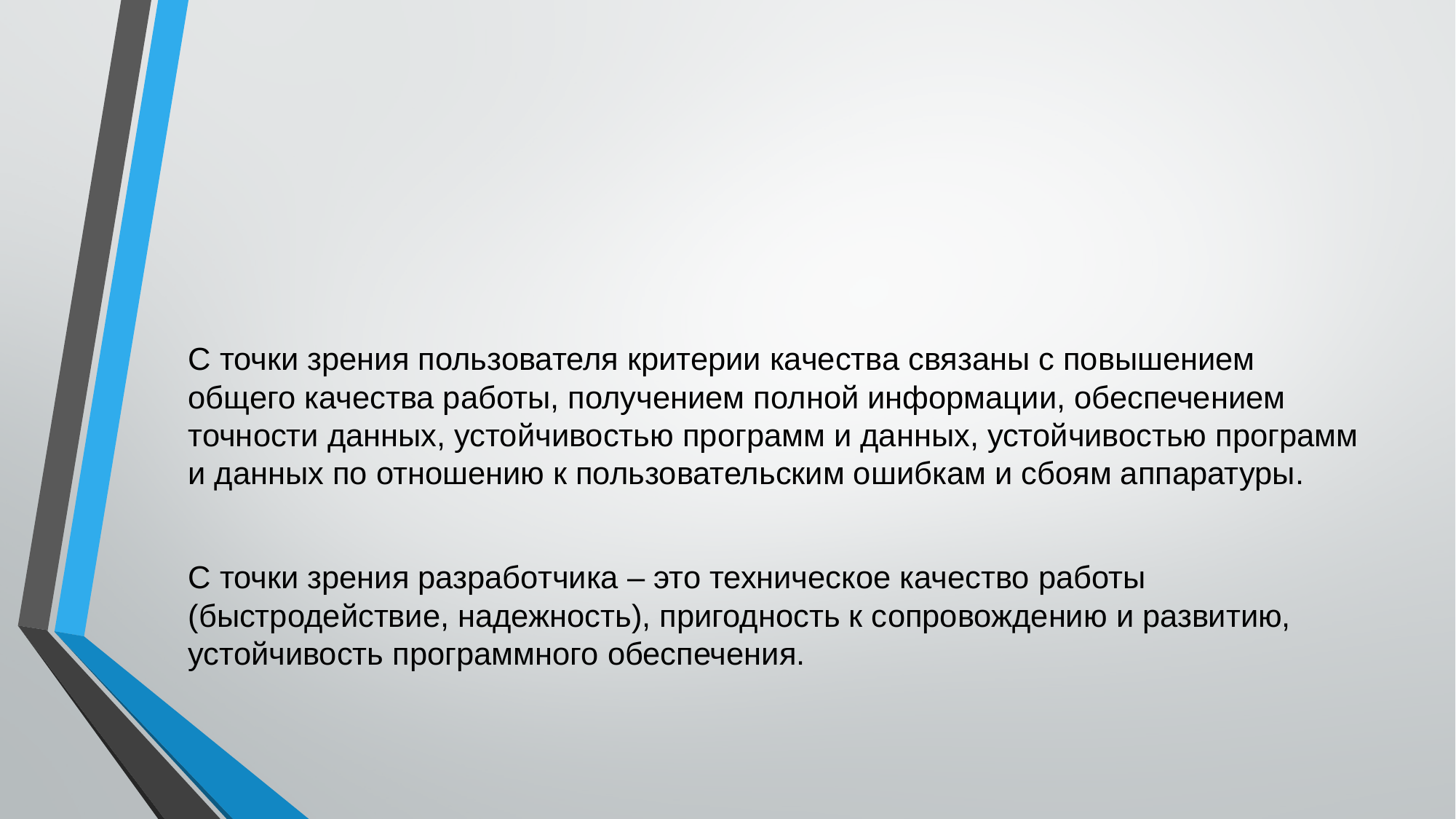

#
С точки зрения пользователя критерии качества связаны с повышением общего качества работы, получением полной информации, обеспечением точности данных, устойчивостью программ и данных, устойчивостью программ и данных по отношению к пользовательским ошибкам и сбоям аппаратуры.

С точки зрения разработчика – это техническое качество работы (быстродействие, надежность), пригодность к сопровождению и развитию, устойчивость программного обеспечения.